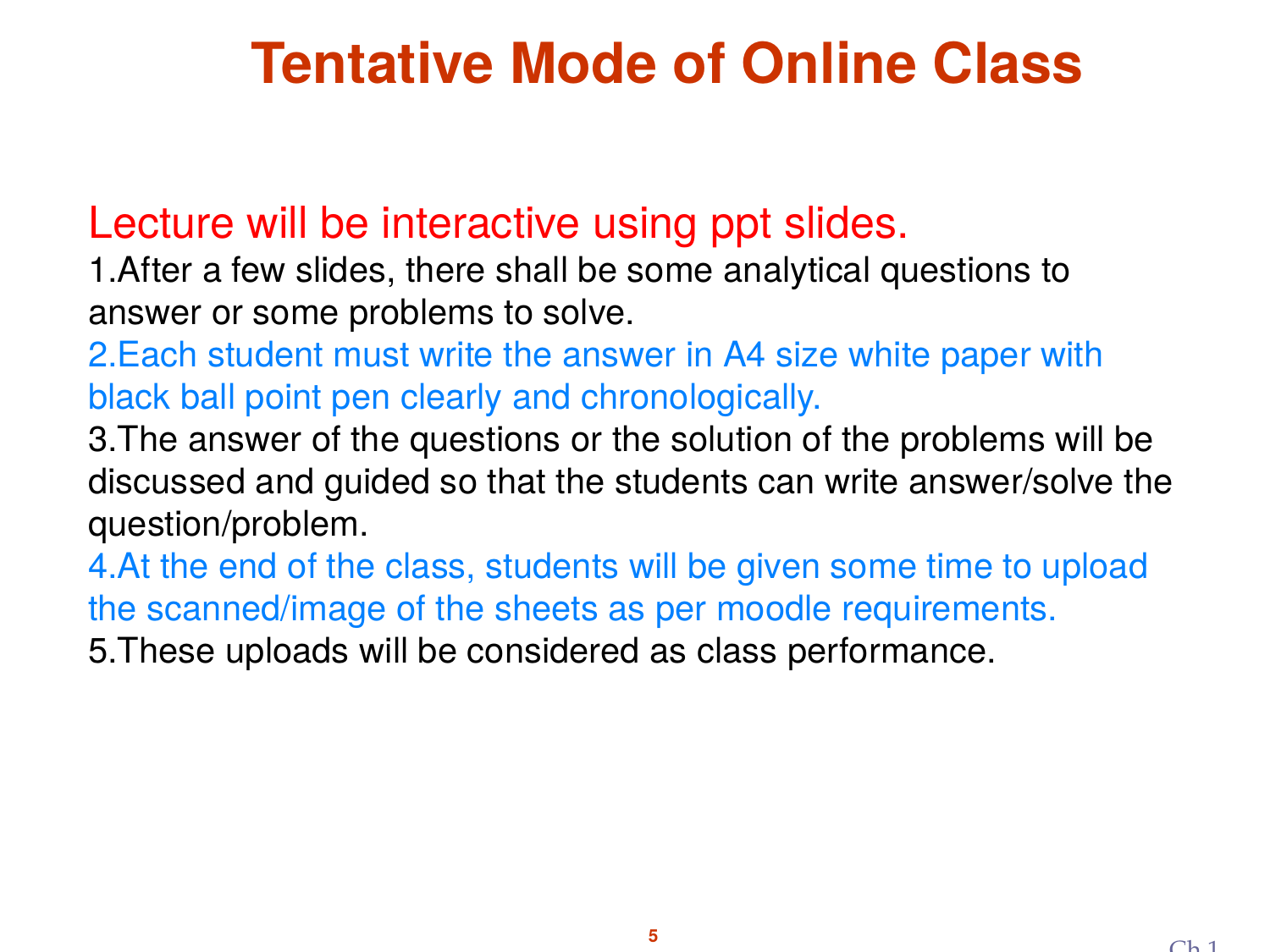

# Tentative Mode of Online Class
Lecture will be interactive using ppt slides.
After a few slides, there shall be some analytical questions to answer or some problems to solve.
Each student must write the answer in A4 size white paper with black ball point pen clearly and chronologically.
The answer of the questions or the solution of the problems will be discussed and guided so that the students can write answer/solve the question/problem.
At the end of the class, students will be given some time to upload the scanned/image of the sheets as per moodle requirements.
These uploads will be considered as class performance.
Ch.1/5